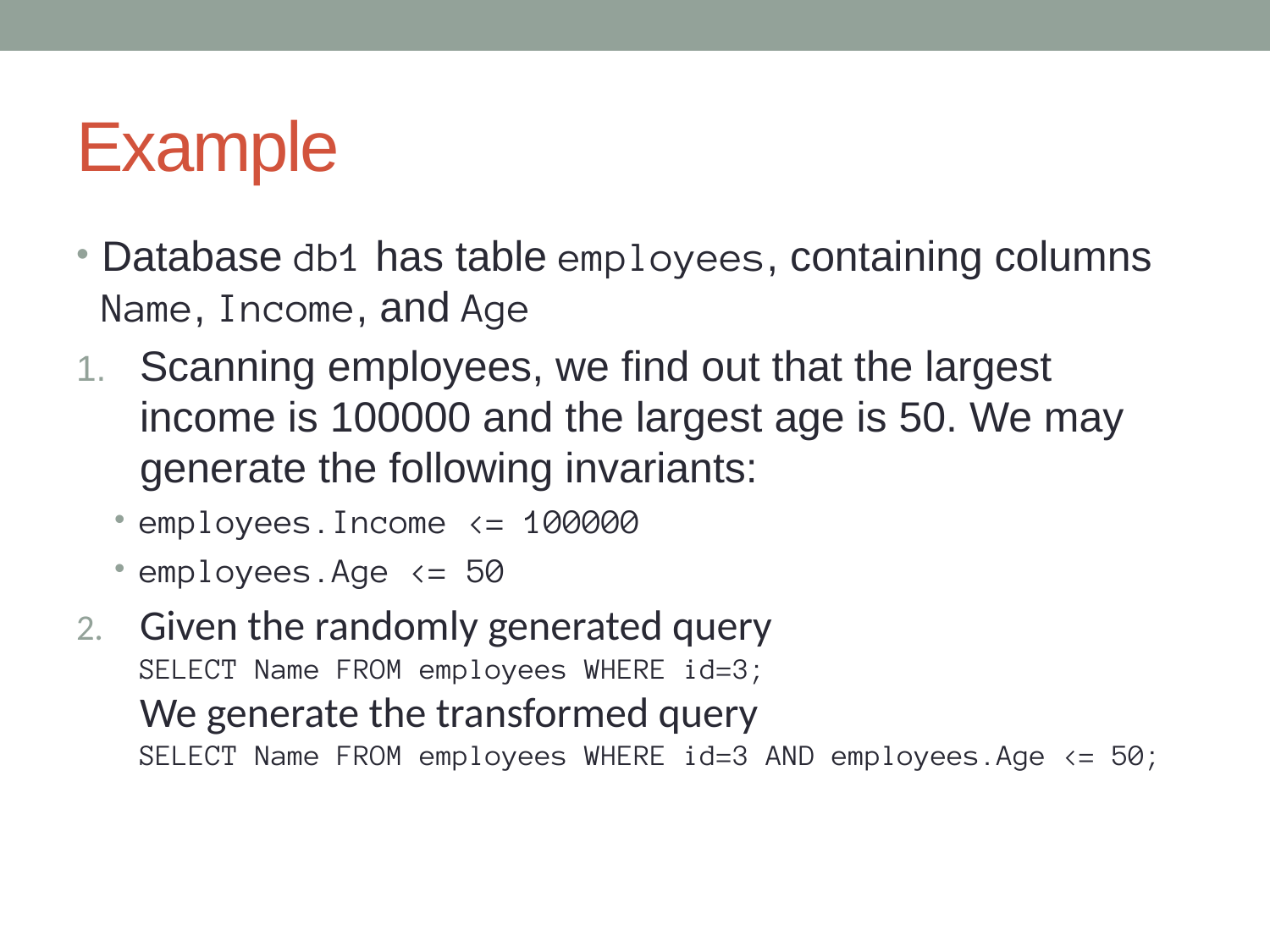

# Example
Database db1 has table employees, containing columns Name, Income, and Age
Scanning employees, we find out that the largest income is 100000 and the largest age is 50. We may generate the following invariants:
employees.Income <= 100000
employees.Age <= 50
Given the randomly generated query
SELECT Name FROM employees WHERE id=3;
We generate the transformed query
SELECT Name FROM employees WHERE id=3 AND employees.Age <= 50;